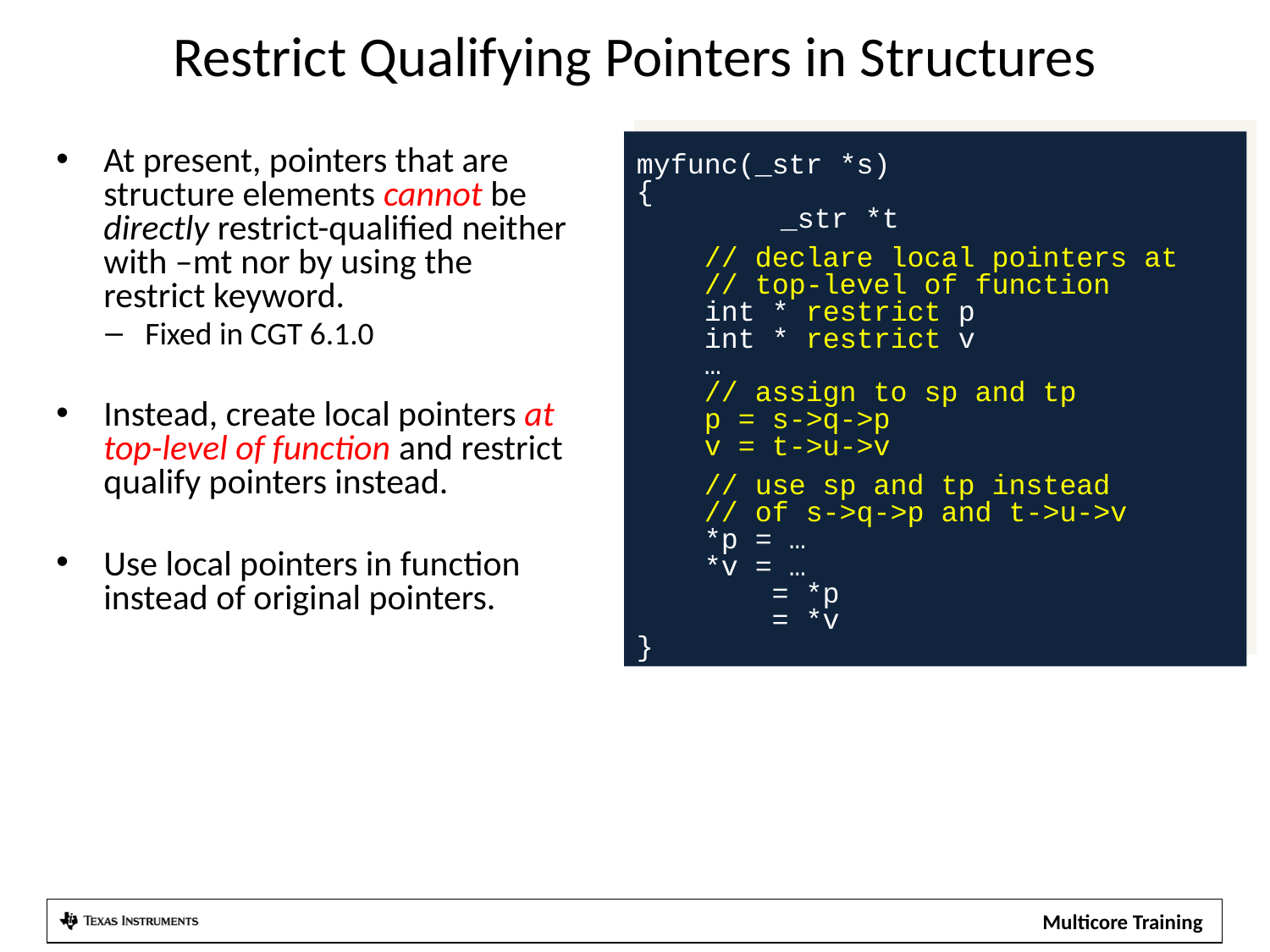

# Restrict Qualifying Pointers in Structures

myfunc(_str *s)
{
	 _str *t

    // declare local pointers at
    // top-level of function
    int * restrict p
    int * restrict v
    …
    // assign to sp and tp
    p = s->q->p
    v = t->u->v

    // use sp and tp instead
    // of s->q->p and t->u->v
    *p = …
    *v = …
        = *p
        = *v
}
At present, pointers that are structure elements cannot be directly restrict-qualified neither with –mt nor by using the restrict keyword.
Fixed in CGT 6.1.0

Instead, create local pointers at top-level of function and restrict qualify pointers instead.

Use local pointers in function instead of original pointers.